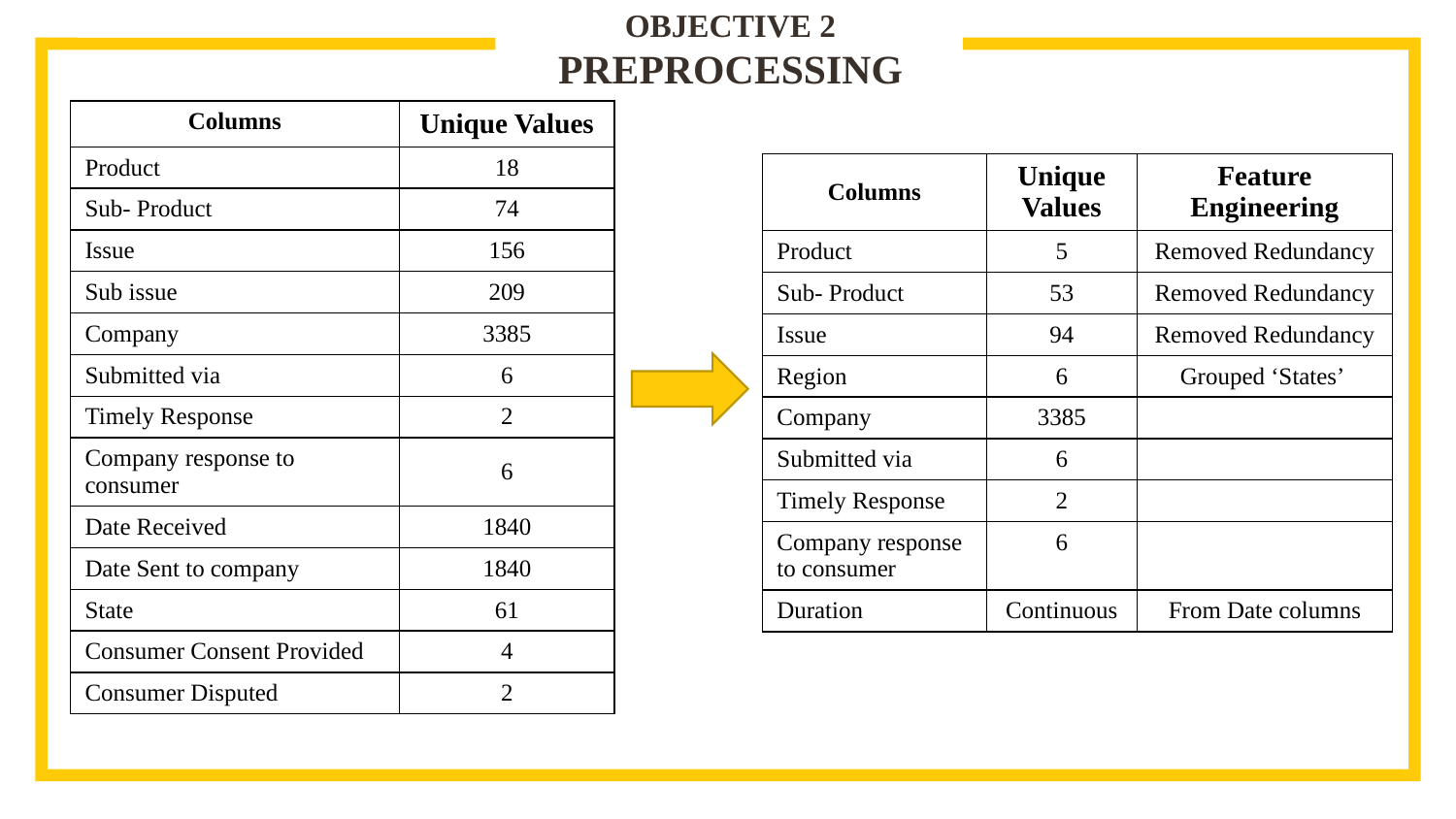

OBJECTIVE 2
PREPROCESSING
| Columns | Unique Values |
| --- | --- |
| Product | 18 |
| Sub- Product | 74 |
| Issue | 156 |
| Sub issue | 209 |
| Company | 3385 |
| Submitted via | 6 |
| Timely Response | 2 |
| Company response to consumer | 6 |
| Date Received | 1840 |
| Date Sent to company | 1840 |
| State | 61 |
| Consumer Consent Provided | 4 |
| Consumer Disputed | 2 |
| Columns | Unique Values | Feature Engineering |
| --- | --- | --- |
| Product | 5 | Removed Redundancy |
| Sub- Product | 53 | Removed Redundancy |
| Issue | 94 | Removed Redundancy |
| Region | 6 | Grouped ‘States’ |
| Company | 3385 |  |
| Submitted via | 6 |  |
| Timely Response | 2 |  |
| Company response to consumer | 6 |  |
| Duration | Continuous | From Date columns |